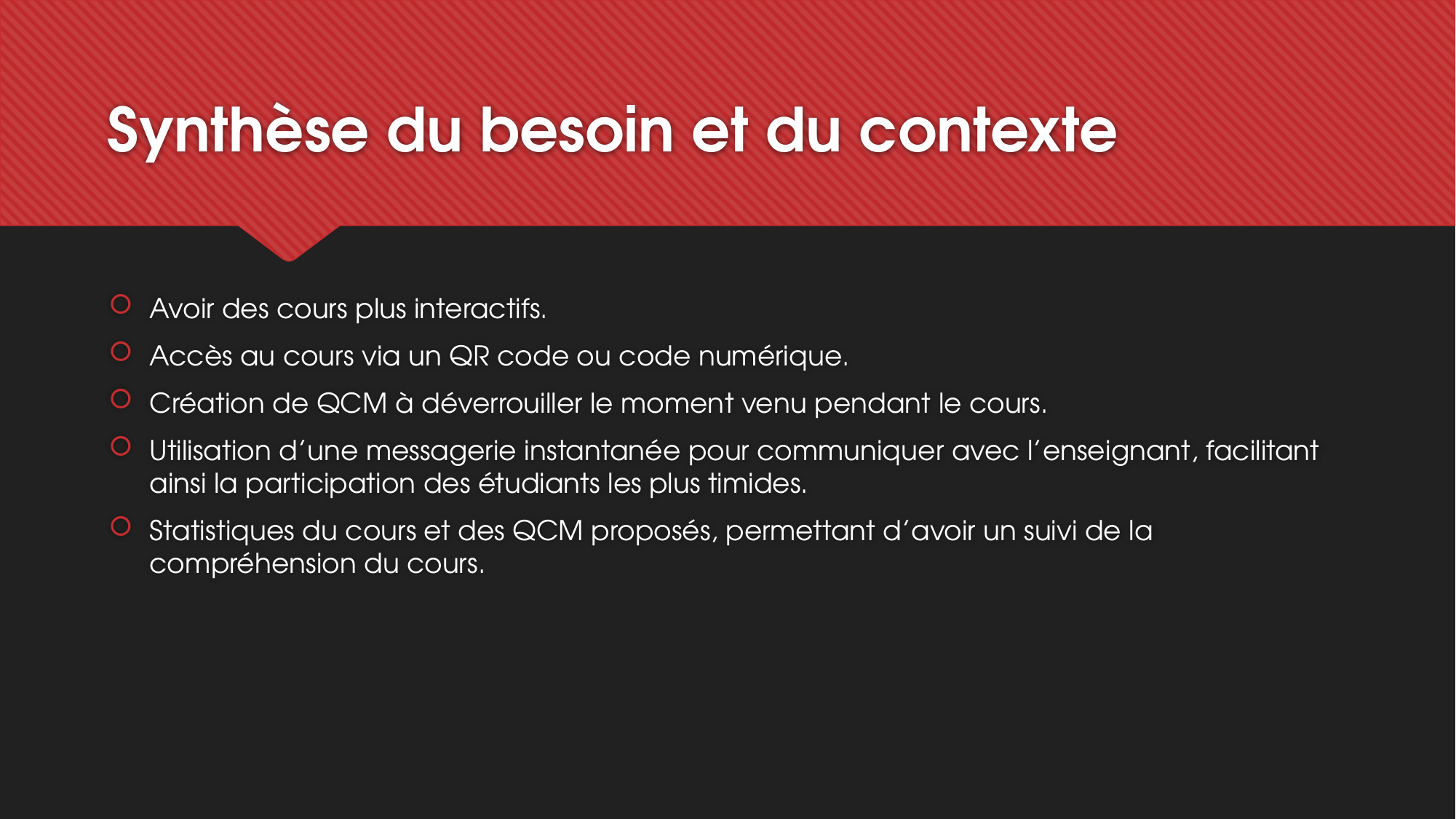

# Synthèse du besoin et du contexte
Avoir des cours plus interactifs.
Accès au cours via un QR code ou code numérique.
Création de QCM à déverrouiller le moment venu pendant le cours.
Utilisation d’une messagerie instantanée pour communiquer avec l’enseignant, facilitant ainsi la participation des étudiants les plus timides.
Statistiques du cours et des QCM proposés, permettant d’avoir un suivi de la compréhension du cours.